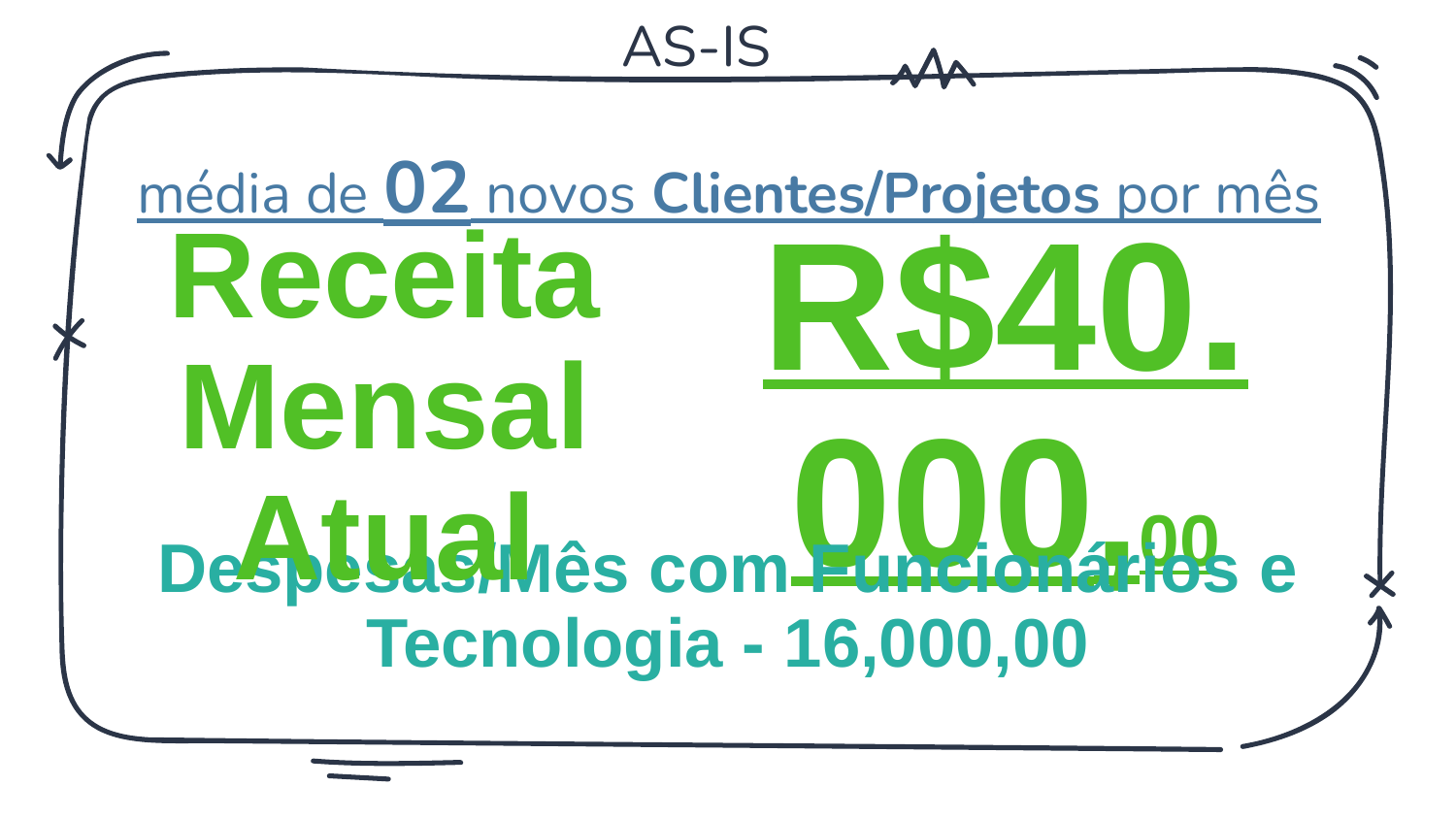

AS-IS
média de 02 novos Clientes/Projetos por mês
Receita Mensal
Atual
R$40.000,00
Despesas/Mês com Funcionários e Tecnologia - 16,000,00